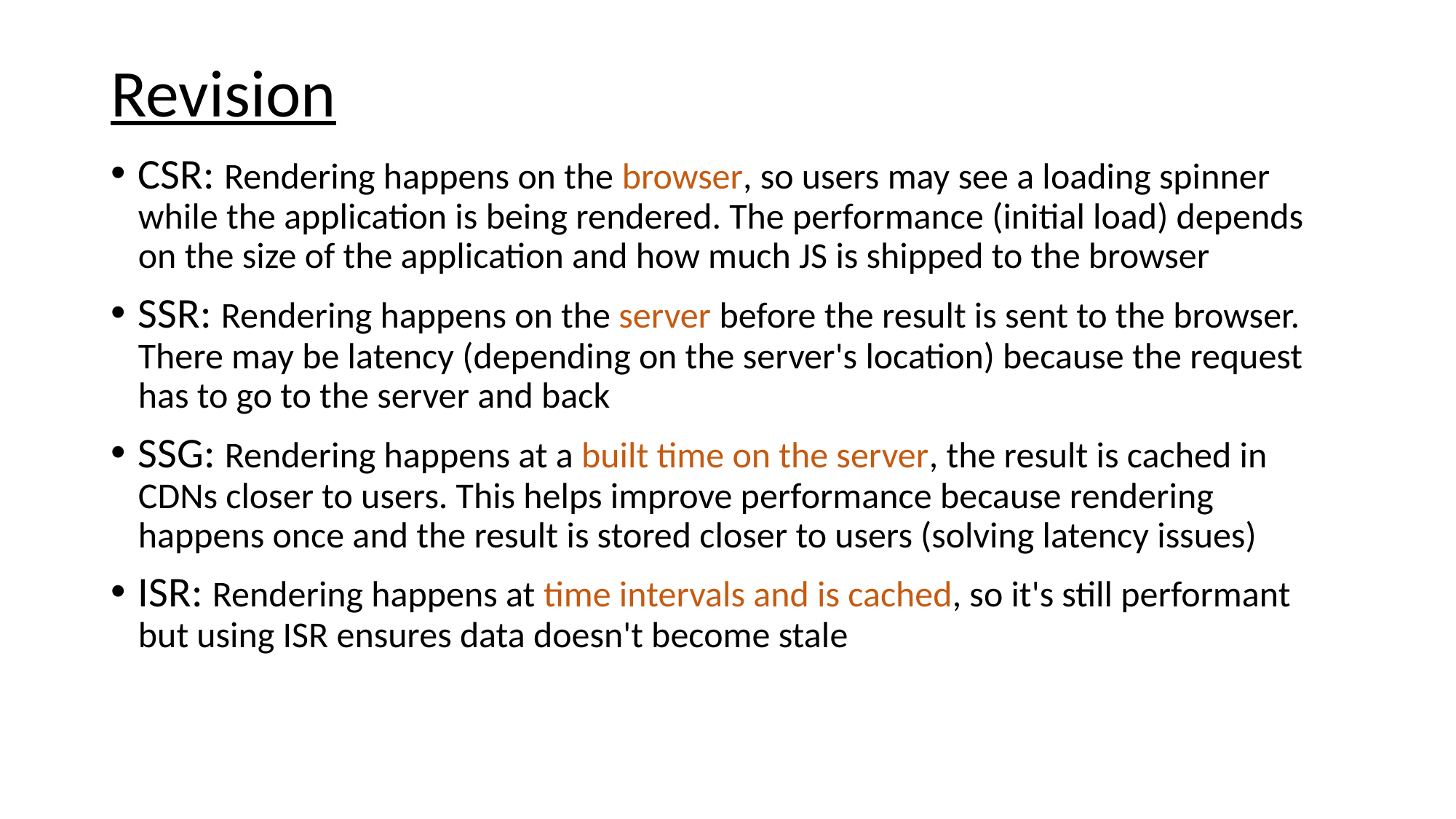

# Revision
CSR: Rendering happens on the browser, so users may see a loading spinner while the application is being rendered. The performance (initial load) depends on the size of the application and how much JS is shipped to the browser
SSR: Rendering happens on the server before the result is sent to the browser. There may be latency (depending on the server's location) because the request has to go to the server and back
SSG: Rendering happens at a built time on the server, the result is cached in CDNs closer to users. This helps improve performance because rendering happens once and the result is stored closer to users (solving latency issues)
ISR: Rendering happens at time intervals and is cached, so it's still performant but using ISR ensures data doesn't become stale